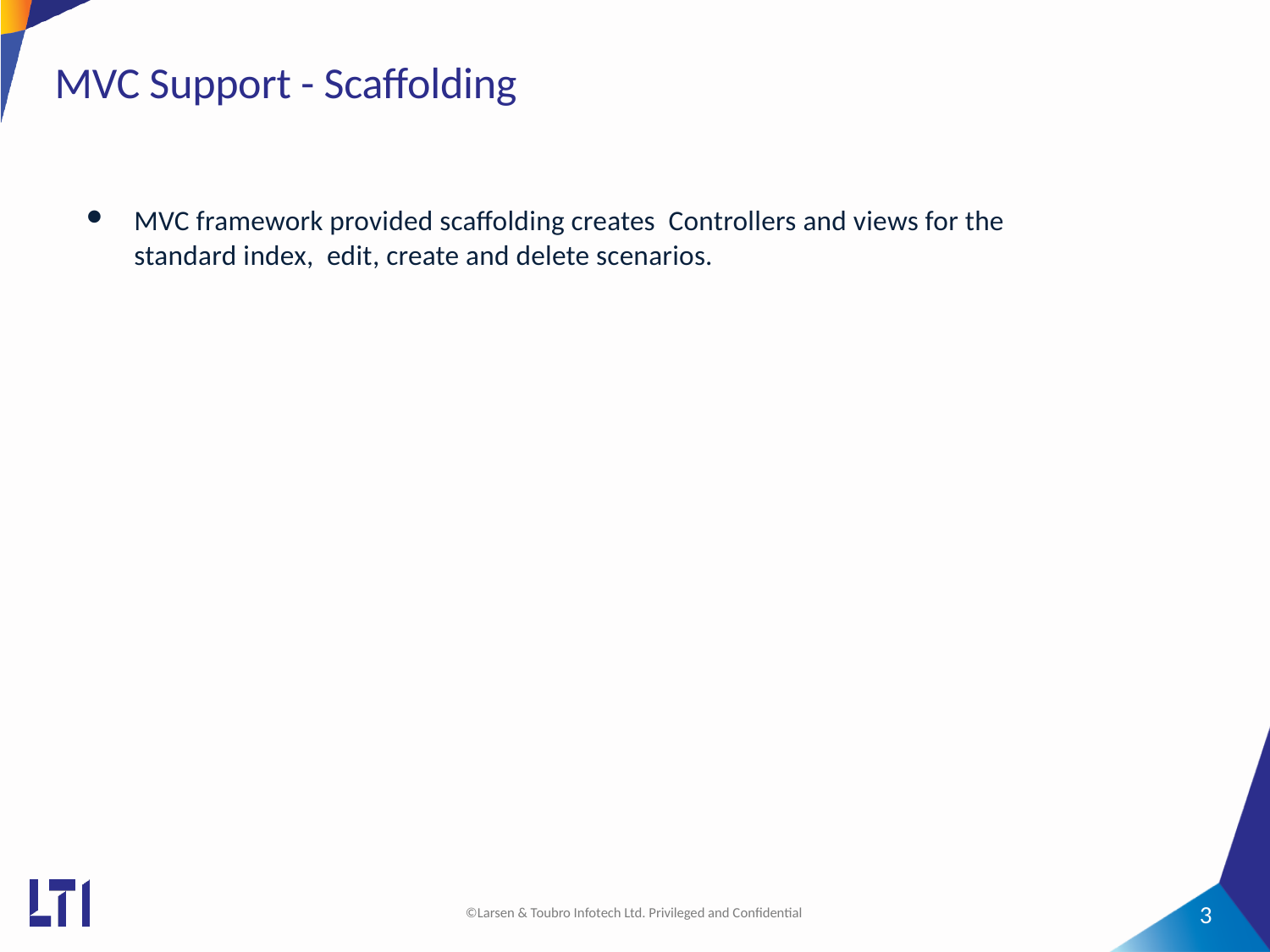

# MVC Support - Scaffolding
MVC framework provided scaffolding creates  Controllers and views for the standard index,  edit, create and delete scenarios.